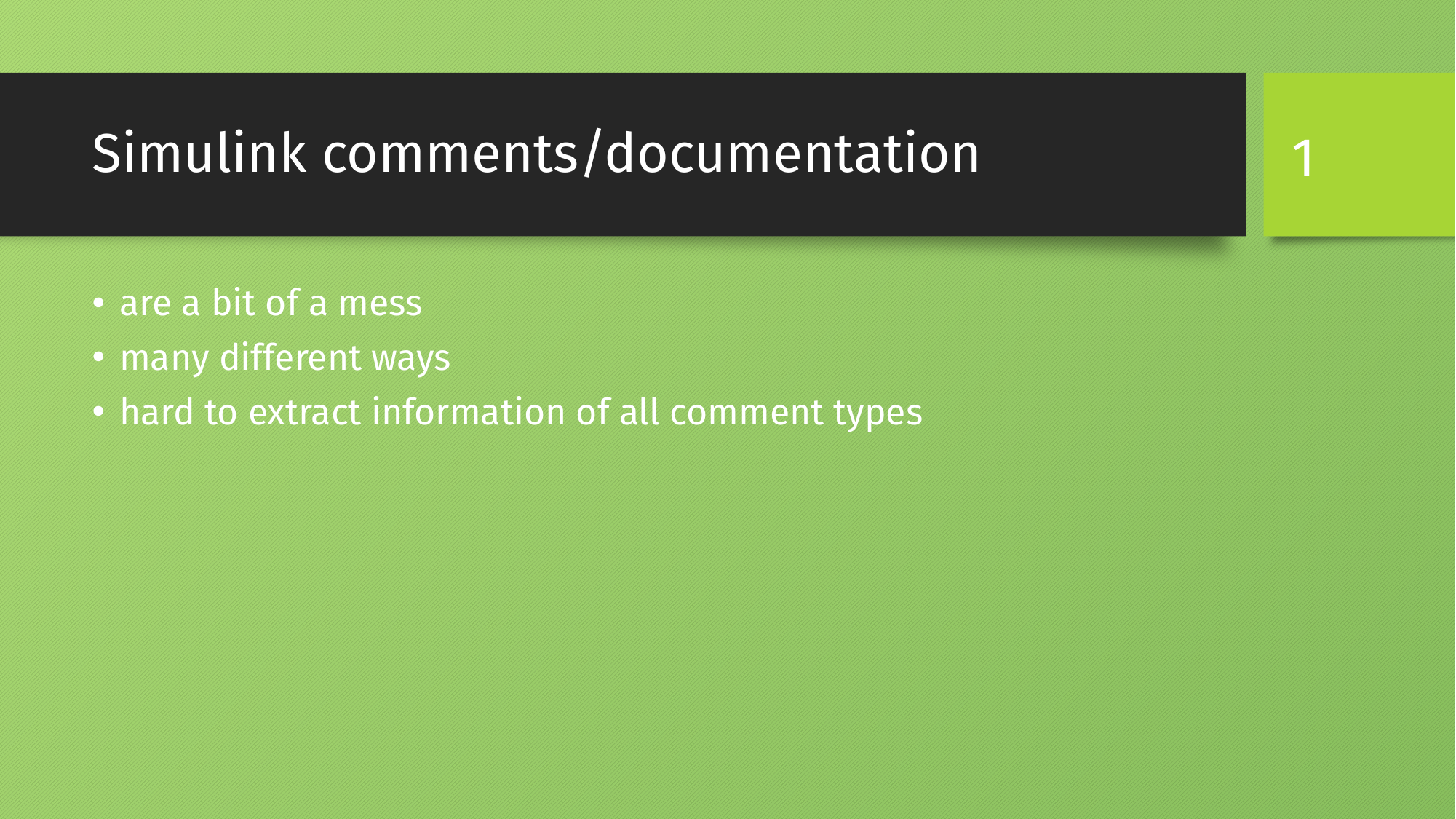

1
# Simulink comments/documentation
are a bit of a mess
many different ways
hard to extract information of all comment types